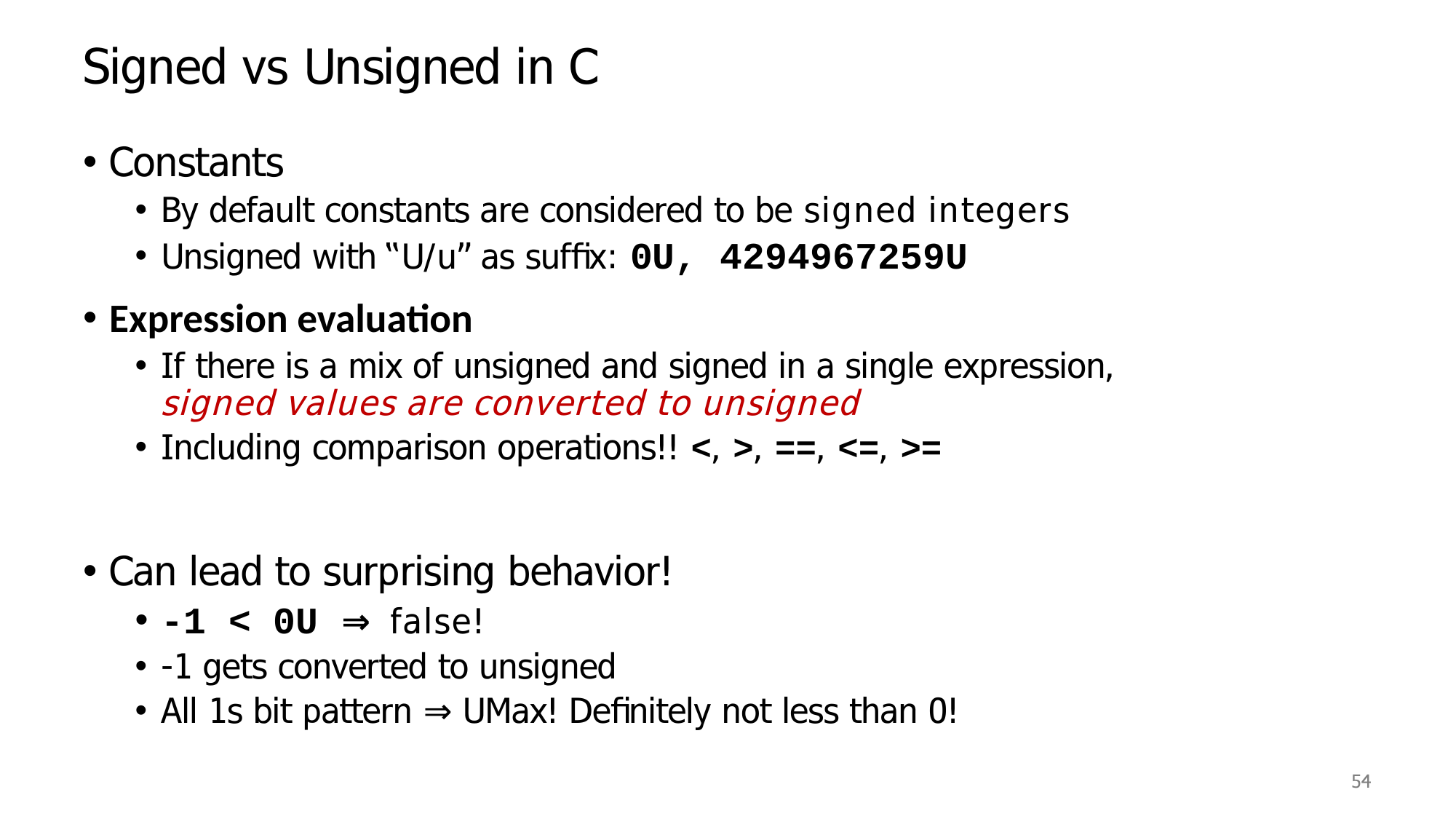

# Signed vs Unsigned in C
Constants
By default constants are considered to be signed integers
Unsigned with “U/u” as suffix: 0U, 4294967259U
Expression evaluation
If there is a mix of unsigned and signed in a single expression,
signed values are converted to unsigned
Including comparison operations!! <, >, ==, <=, >=

Can lead to surprising behavior!
-1 < 0U ⇒  false!
-1 gets converted to unsigned
All 1s bit pattern ⇒ UMax! Definitely not less than 0!
54